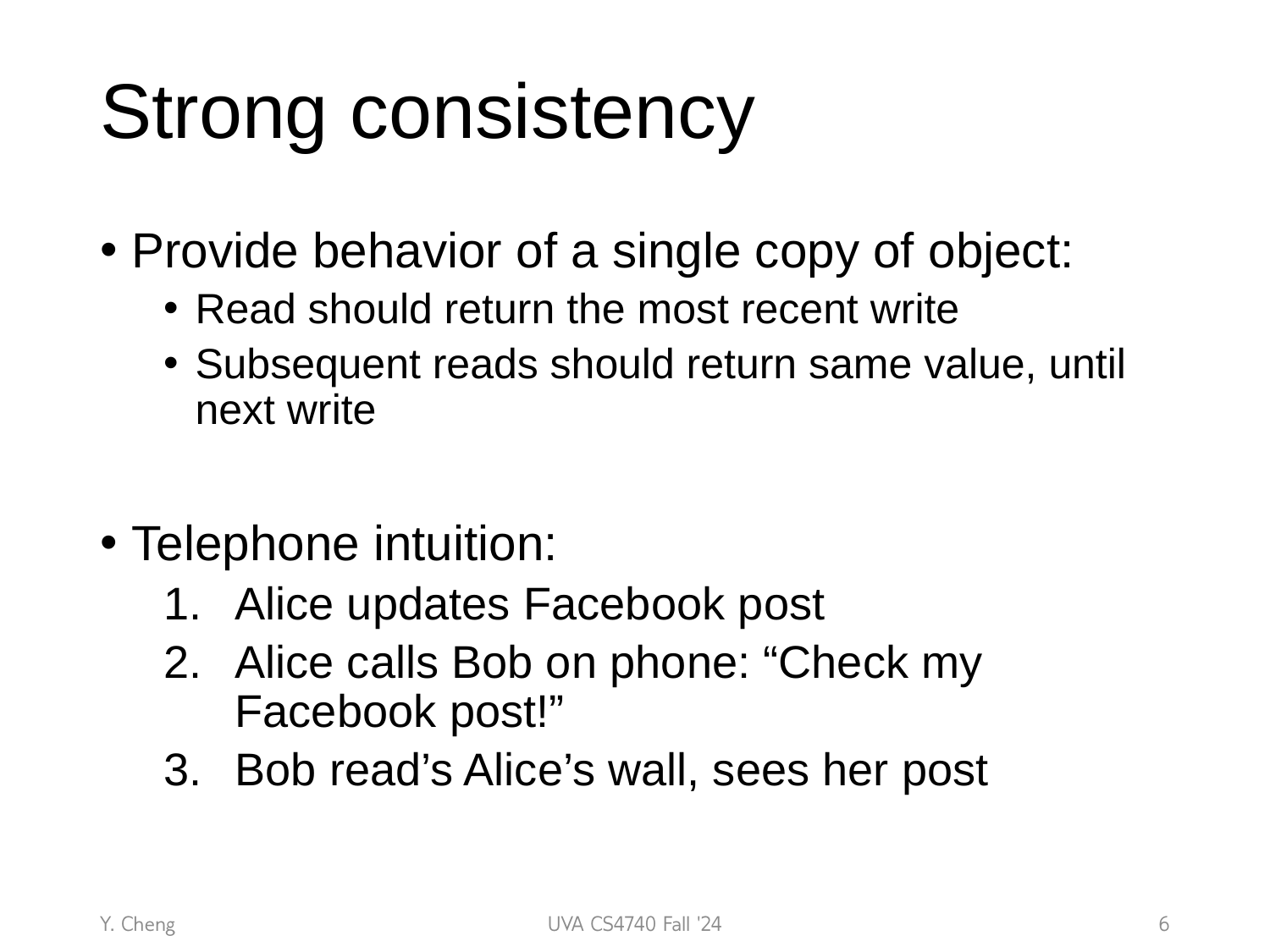

# Strong consistency
Provide behavior of a single copy of object:
Read should return the most recent write
Subsequent reads should return same value, until next write

Telephone intuition:
Alice updates Facebook post
Alice calls Bob on phone: “Check my Facebook post!”
Bob read’s Alice’s wall, sees her post

Y. Cheng
UVA CS4740 Fall '24
6